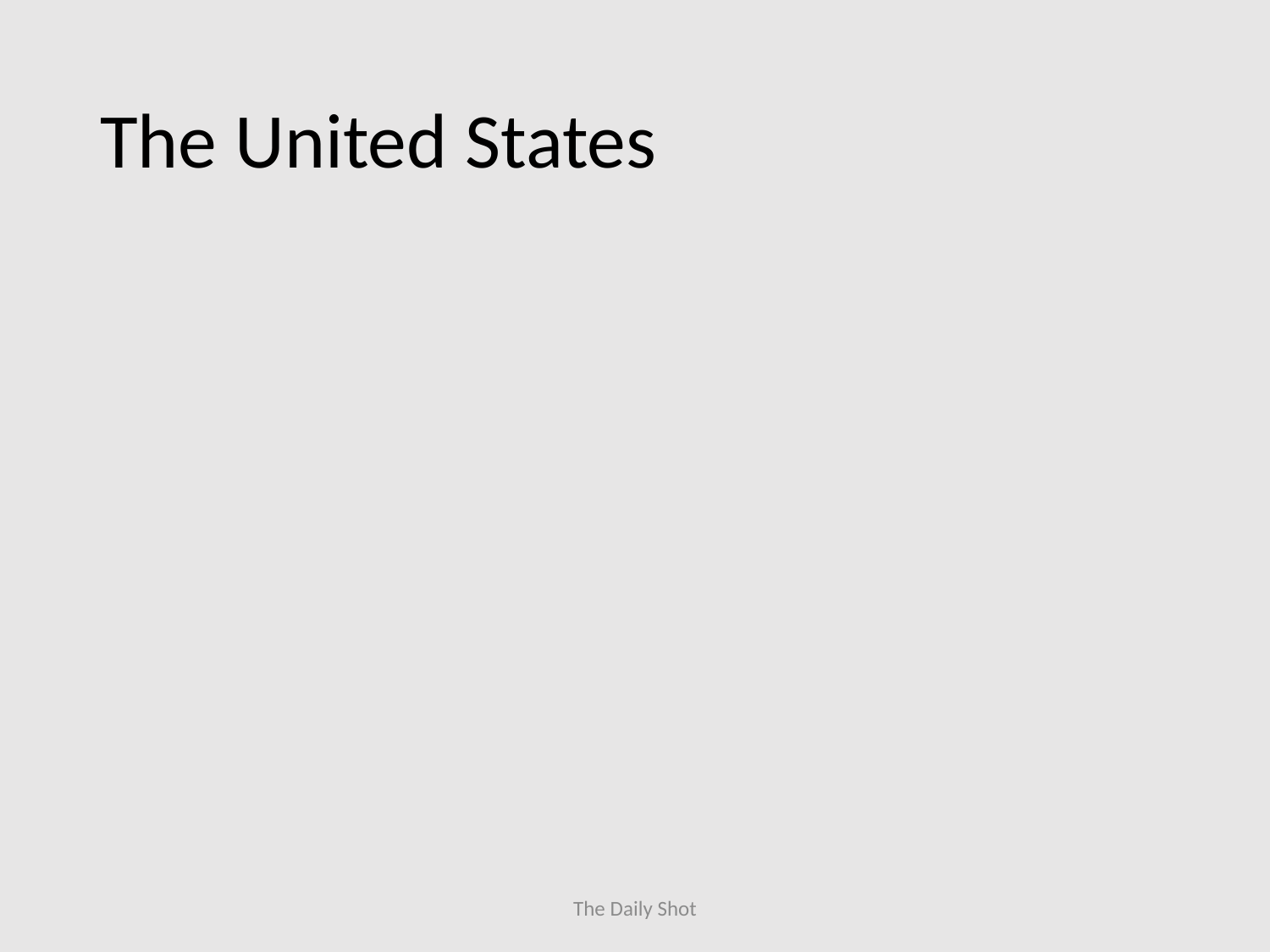

# The United States
The Daily Shot